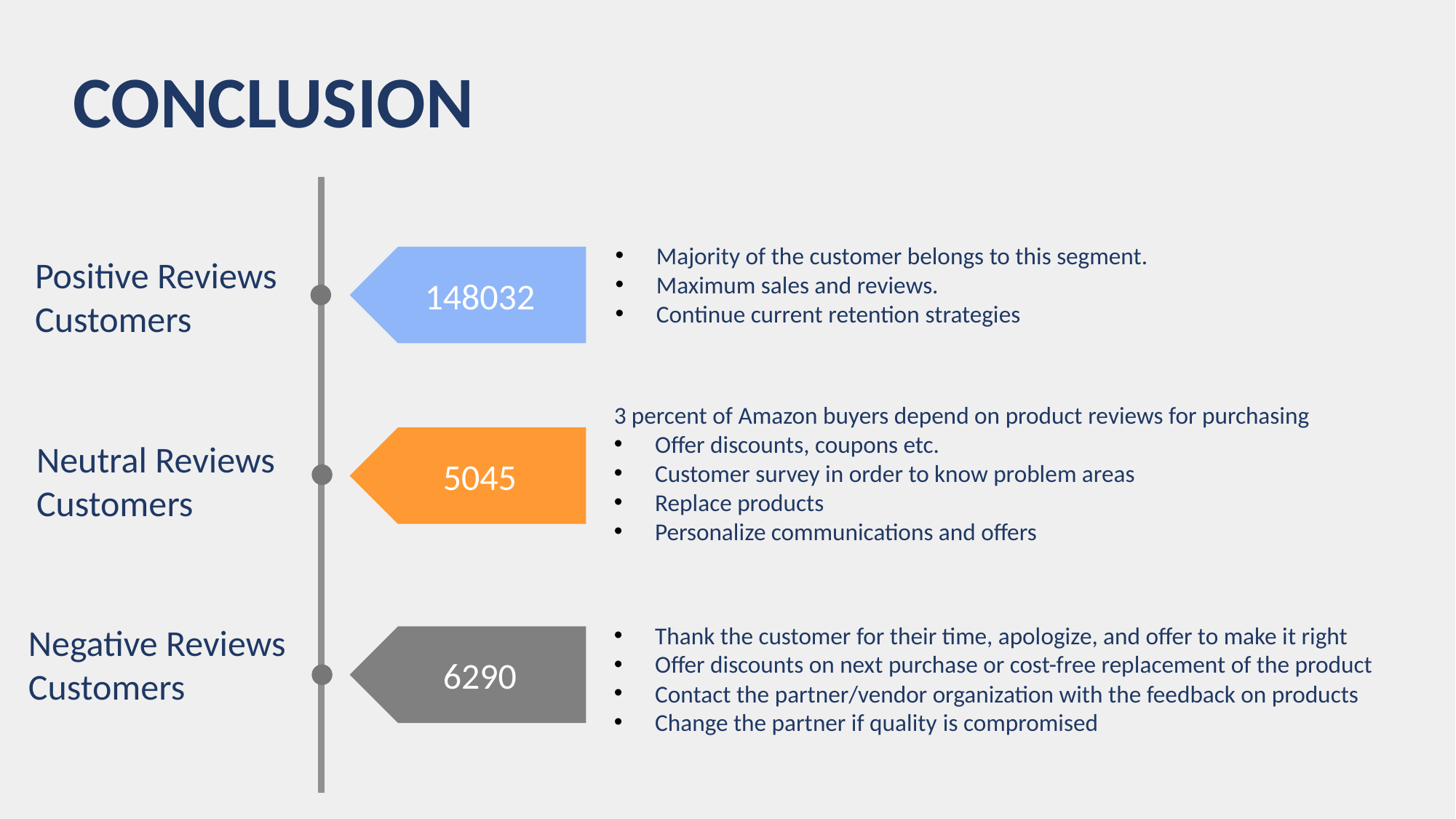

CONCLUSION
Majority of the customer belongs to this segment.
Maximum sales and reviews.
Continue current retention strategies
Positive Reviews Customers
148032

3 percent of Amazon buyers depend on product reviews for purchasing
Offer discounts, coupons etc.
Customer survey in order to know problem areas
Replace products
Personalize communications and offers
5045
Neutral Reviews Customers

Negative Reviews Customers
Thank the customer for their time, apologize, and offer to make it right
Offer discounts on next purchase or cost-free replacement of the product
Contact the partner/vendor organization with the feedback on products
Change the partner if quality is compromised
6290